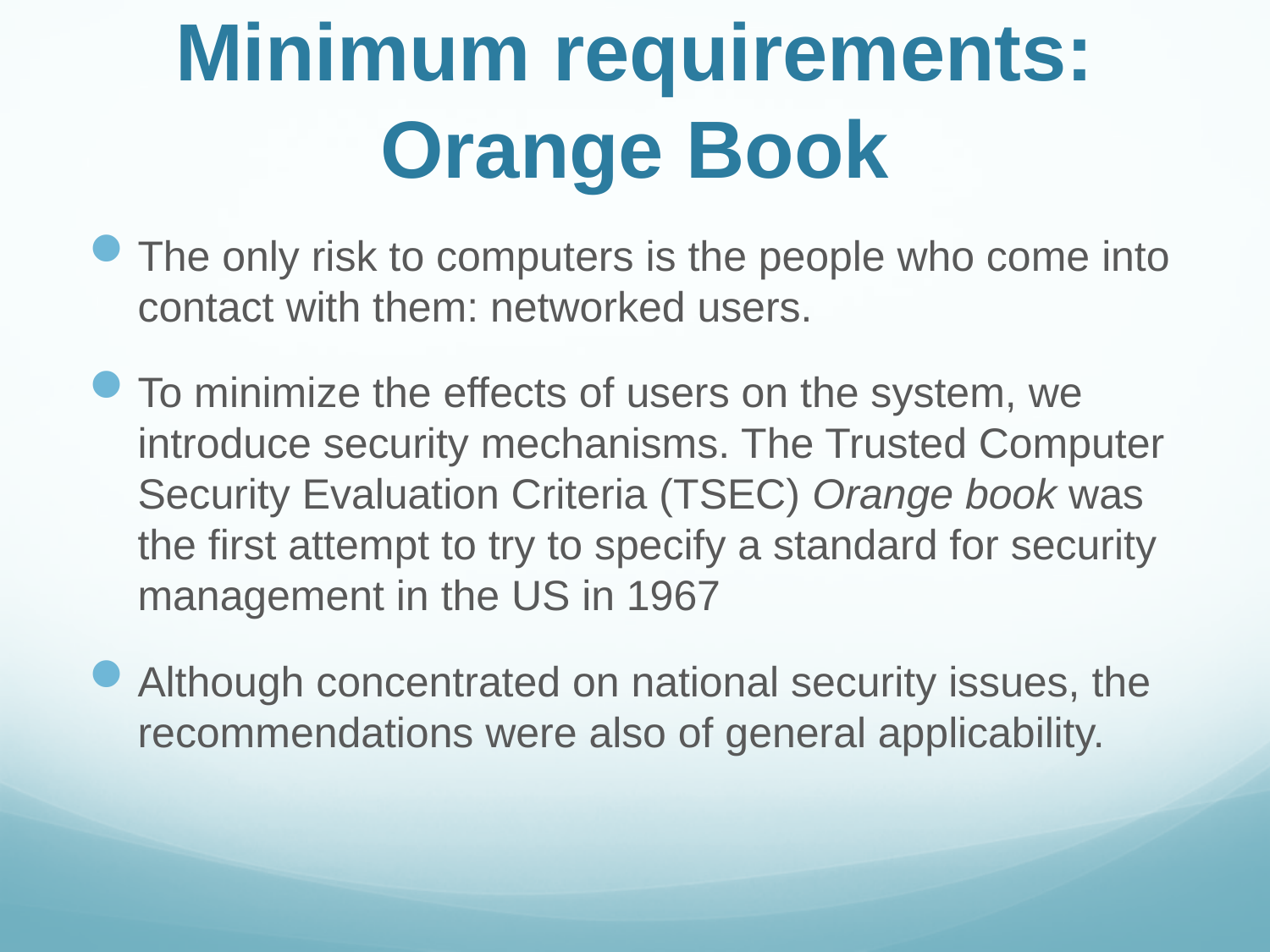

# Minimum requirements: Orange Book
The only risk to computers is the people who come into contact with them: networked users.
To minimize the effects of users on the system, we introduce security mechanisms. The Trusted Computer Security Evaluation Criteria (TSEC) Orange book was the first attempt to try to specify a standard for security management in the US in 1967
Although concentrated on national security issues, the recommendations were also of general applicability.